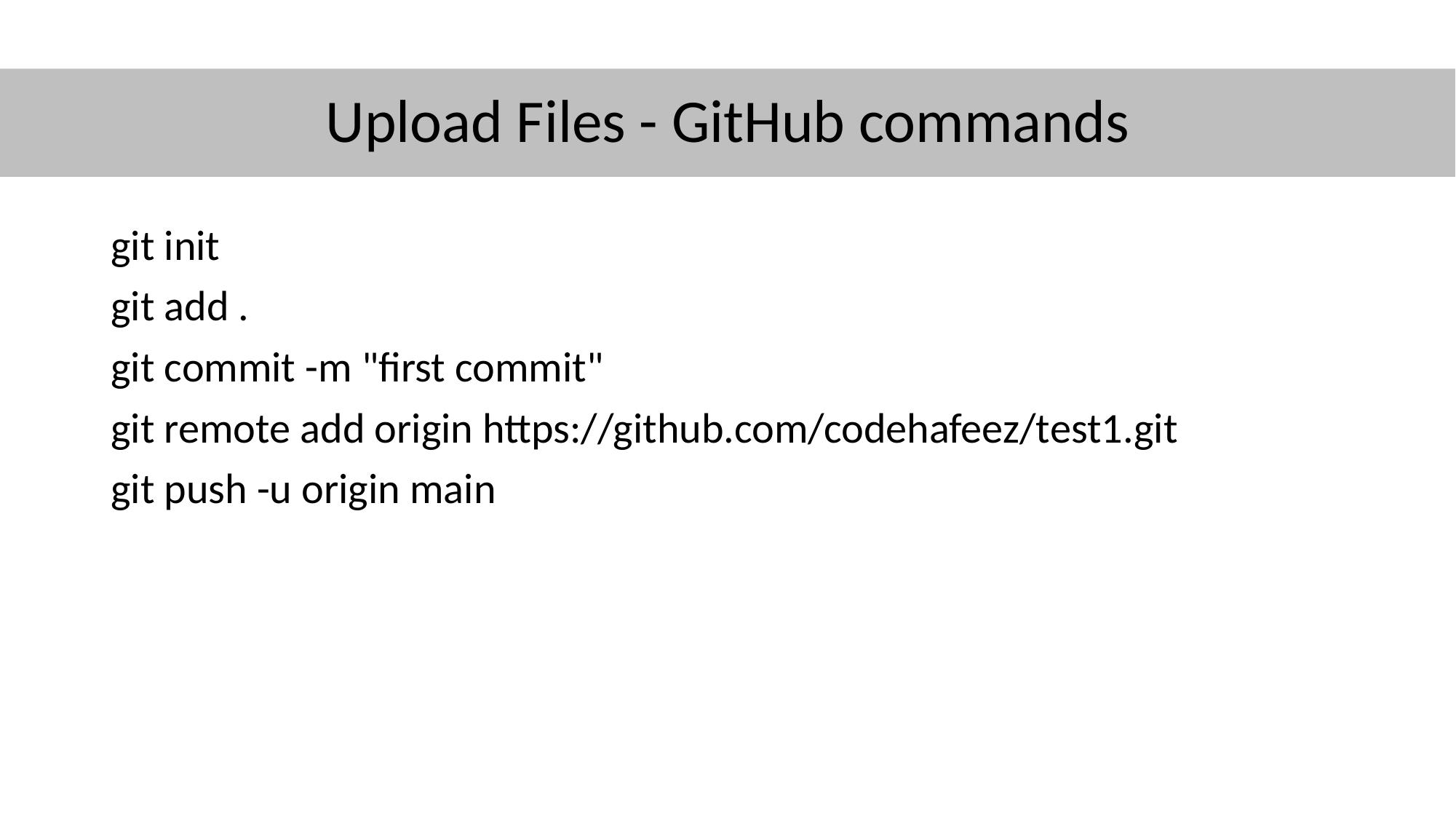

# Upload Files - GitHub commands
git init
git add .
git commit -m "first commit"
git remote add origin https://github.com/codehafeez/test1.git
git push -u origin main